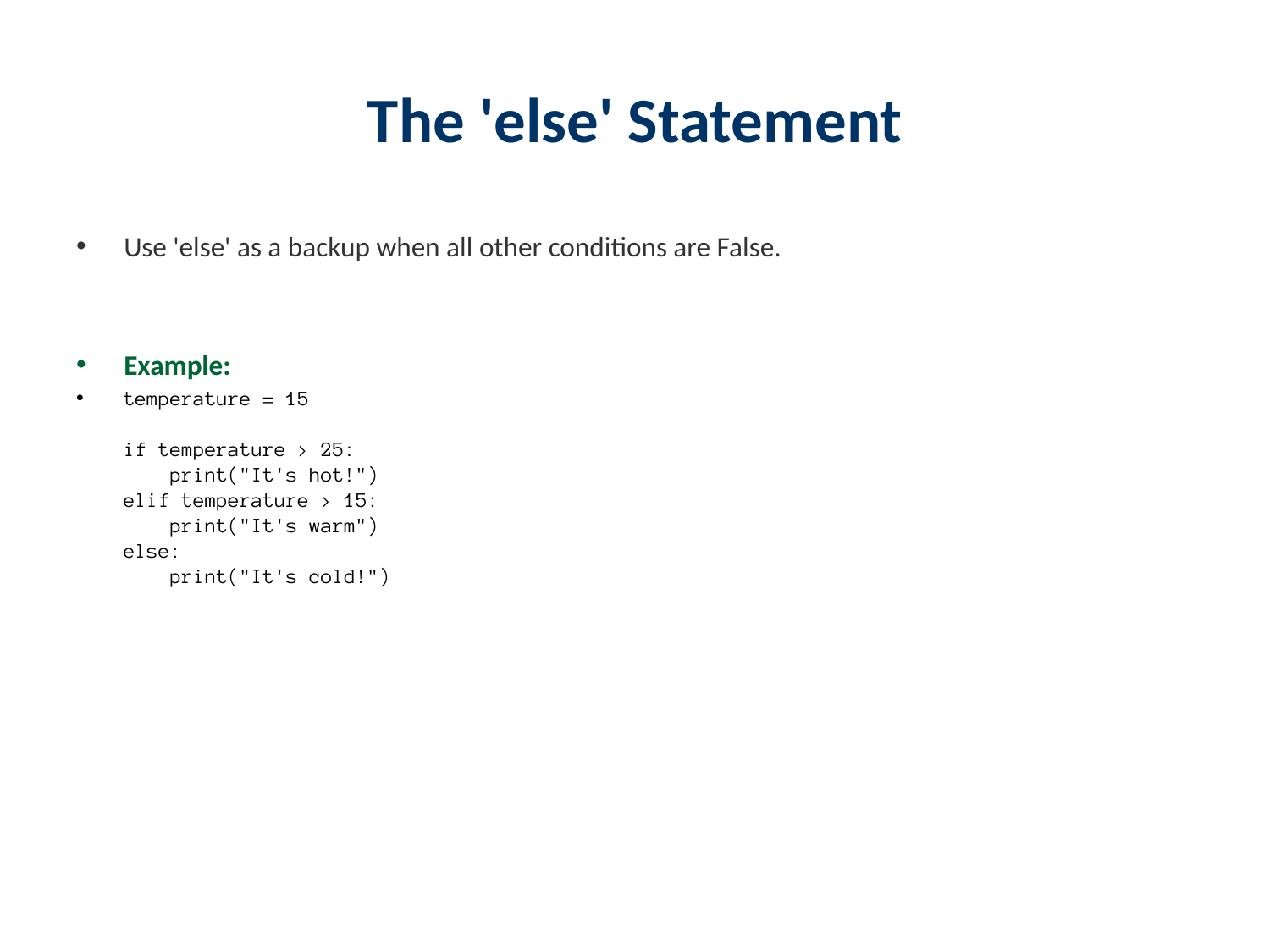

# The 'else' Statement
Use 'else' as a backup when all other conditions are False.

Example:
temperature = 15
if temperature > 25:
    print("It's hot!")
elif temperature > 15:
    print("It's warm")
else:
    print("It's cold!")